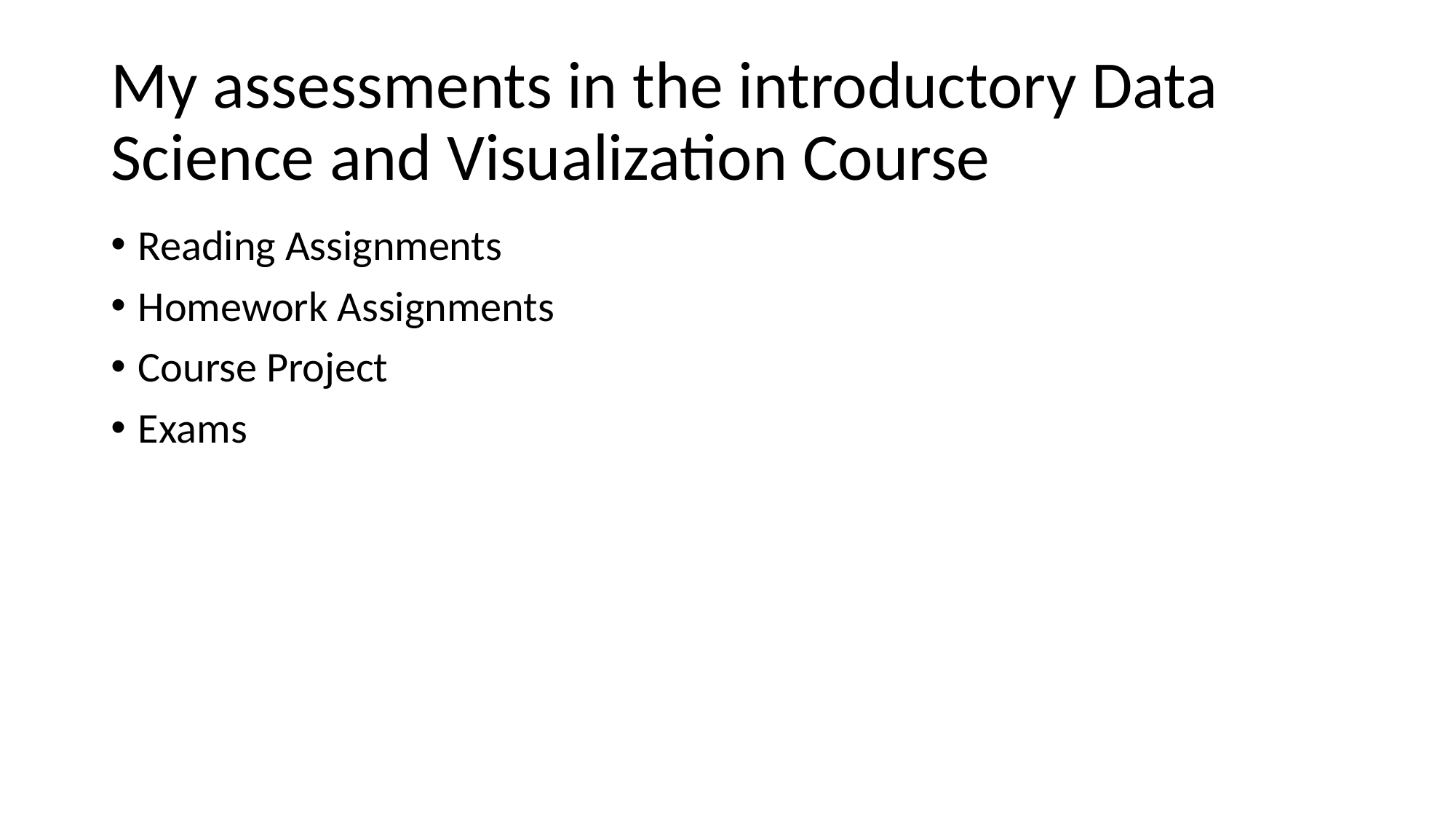

# My assessments in the introductory Data Science and Visualization Course
Reading Assignments
Homework Assignments
Course Project
Exams